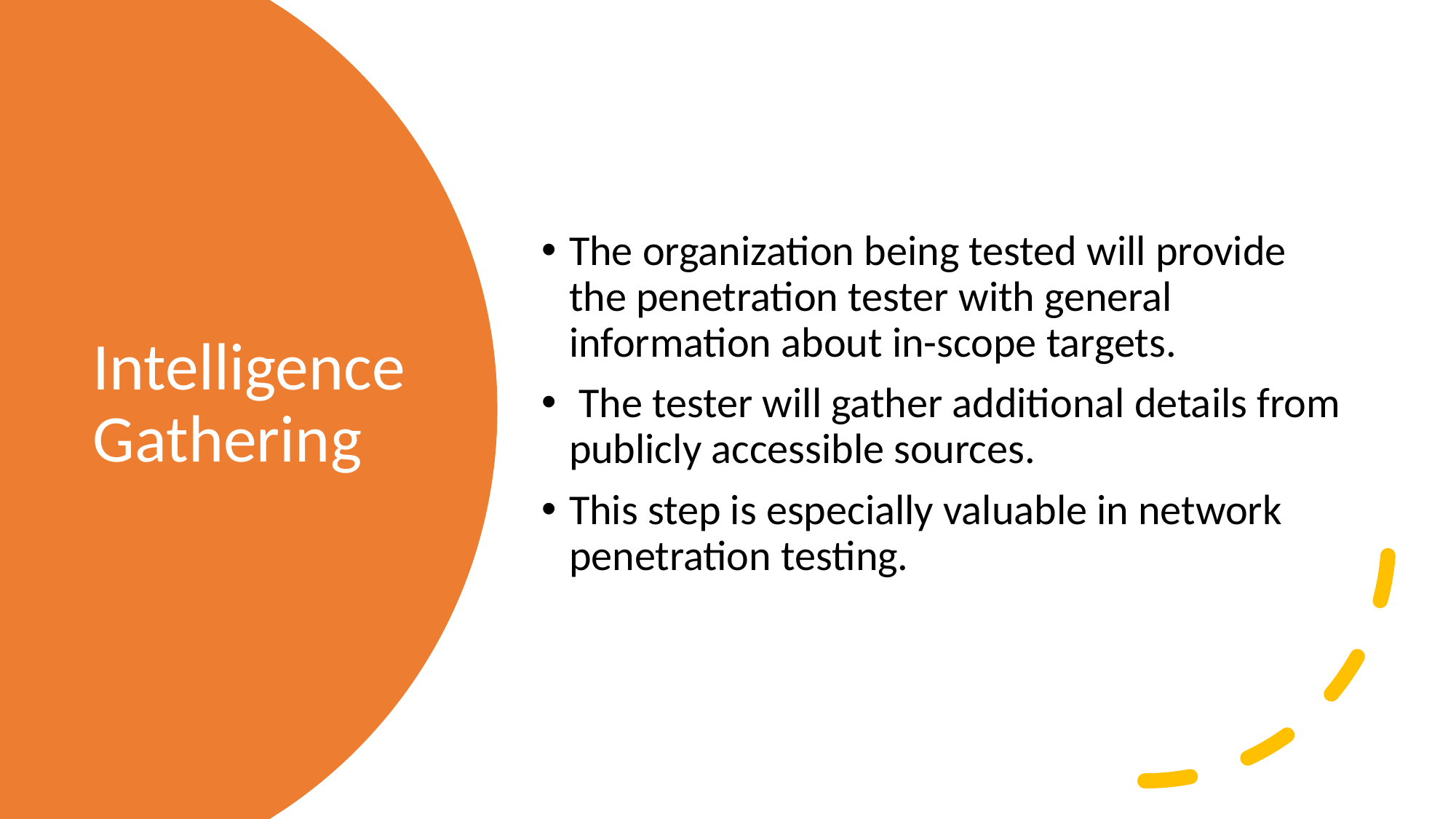

The organization being tested will provide the penetration tester with general information about in-scope targets.
 The tester will gather additional details from publicly accessible sources.
This step is especially valuable in network penetration testing.
# Intelligence Gathering